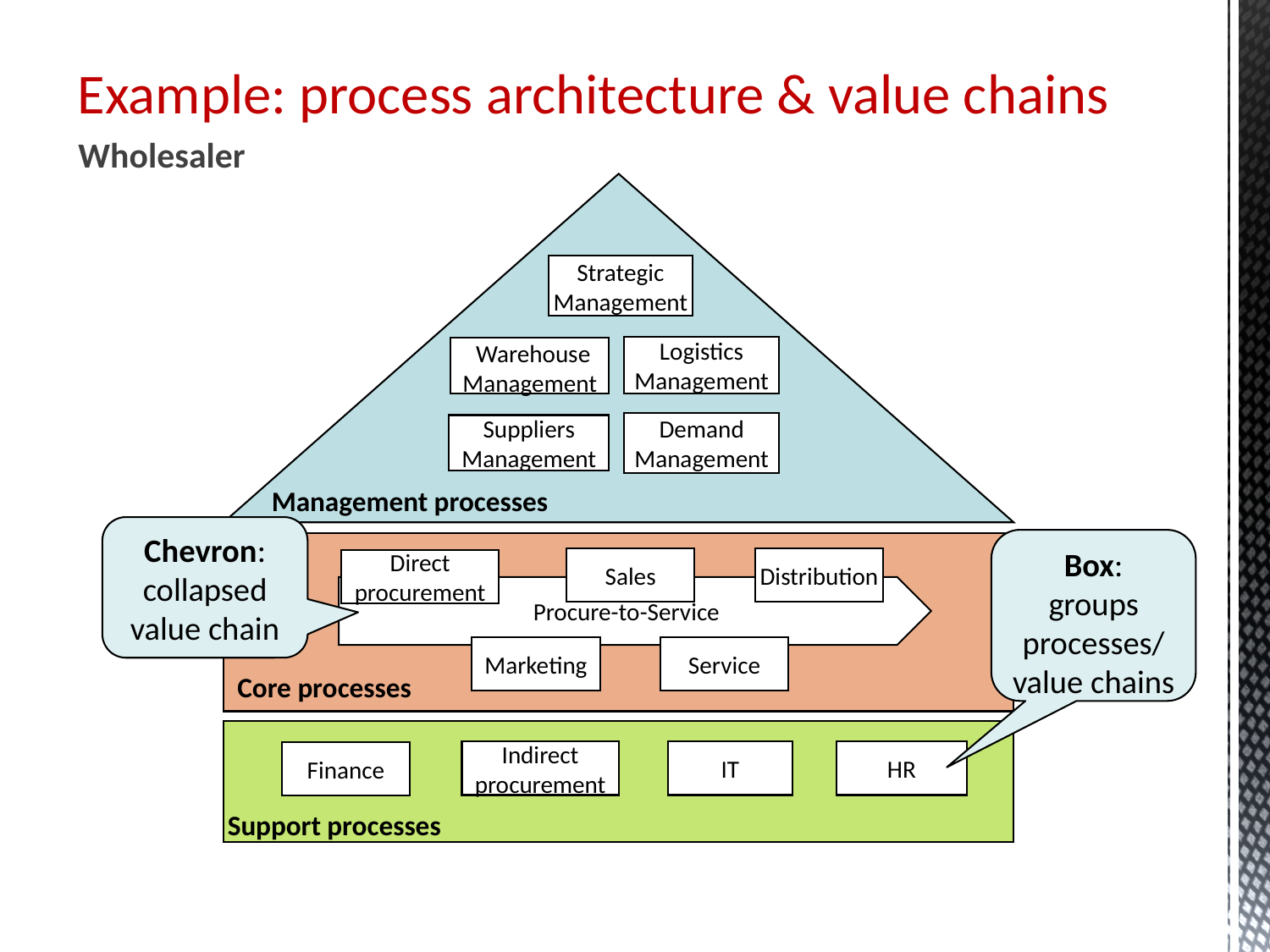

# Example: process architecture & value chains
Wholesaler

Strategic
Management
Logistics
Management
 Warehouse
Management
Demand
Management
Suppliers
Management
Management processes
Chevron:
collapsed
value chain
Box:
groups
processes/
value chains

Distribution
Sales
Direct
procurement
Procure-to-Service
Service
Marketing
Core processes

Indirect
procurement
IT
HR
Finance
Support processes